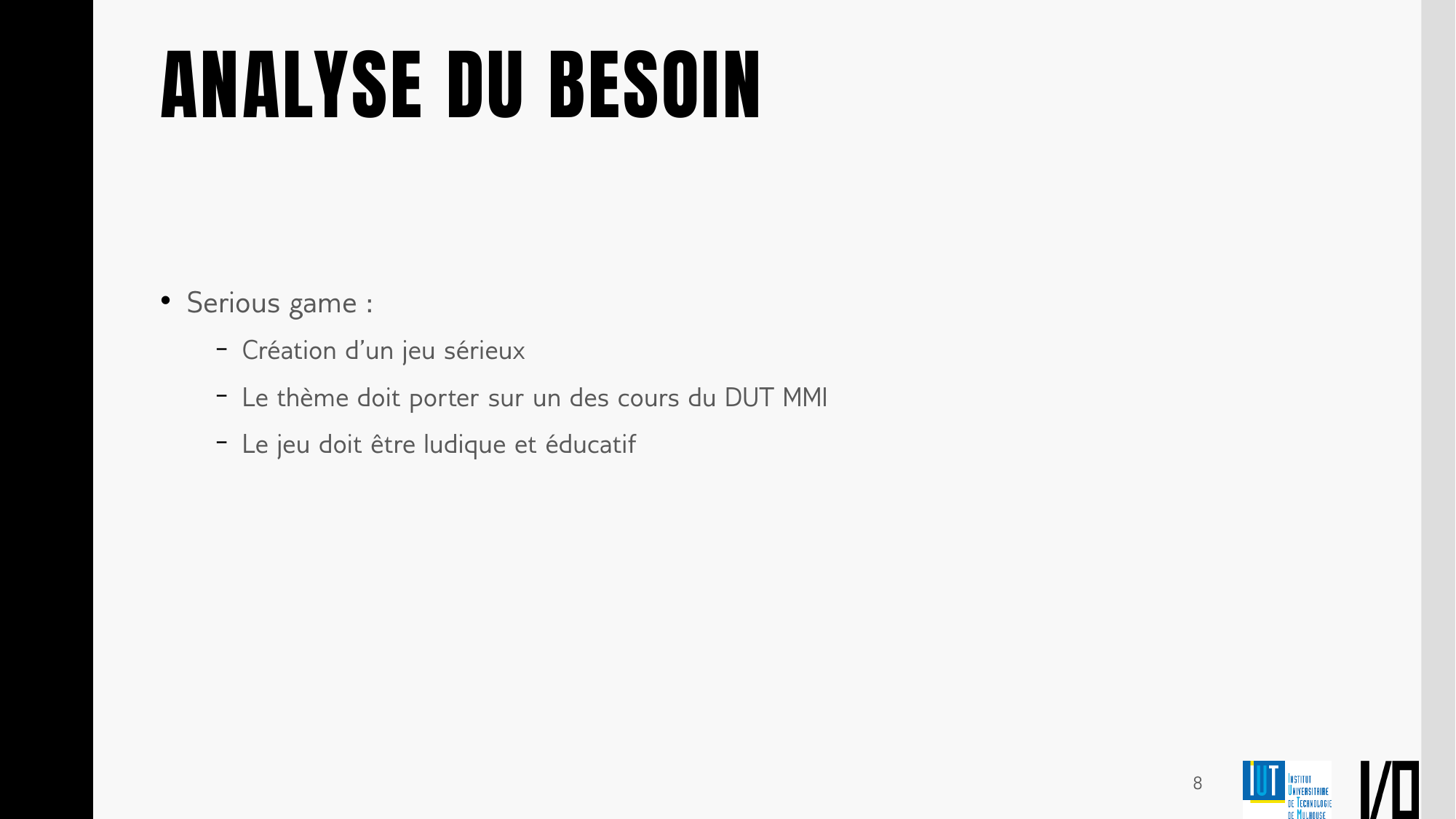

# Analyse du besoin
Serious game :
Création d’un jeu sérieux
Le thème doit porter sur un des cours du DUT MMI
Le jeu doit être ludique et éducatif
8